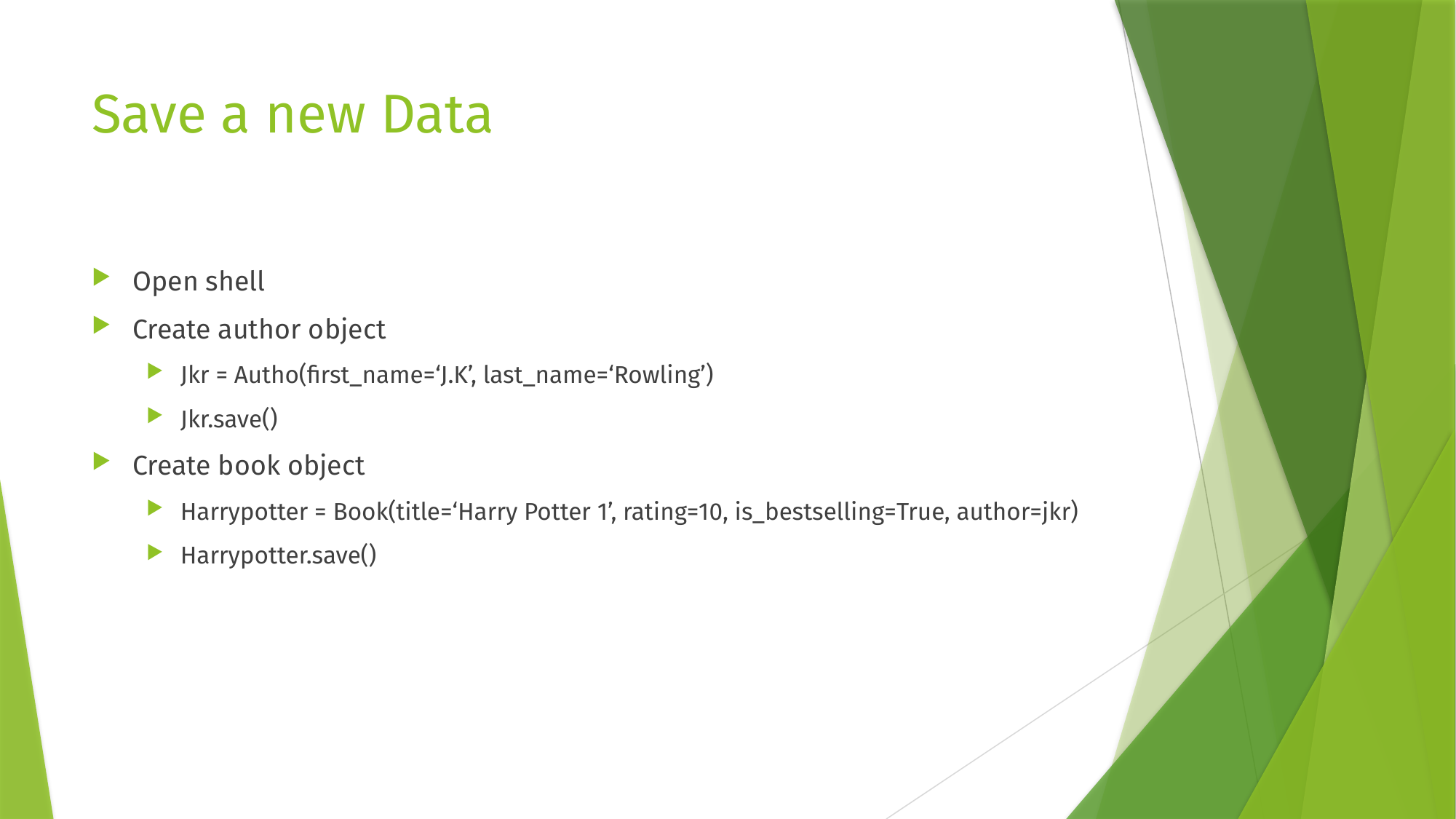

# Save a new Data
Open shell
Create author object
Jkr = Autho(first_name=‘J.K’, last_name=‘Rowling’)
Jkr.save()
Create book object
Harrypotter = Book(title=‘Harry Potter 1’, rating=10, is_bestselling=True, author=jkr)
Harrypotter.save()